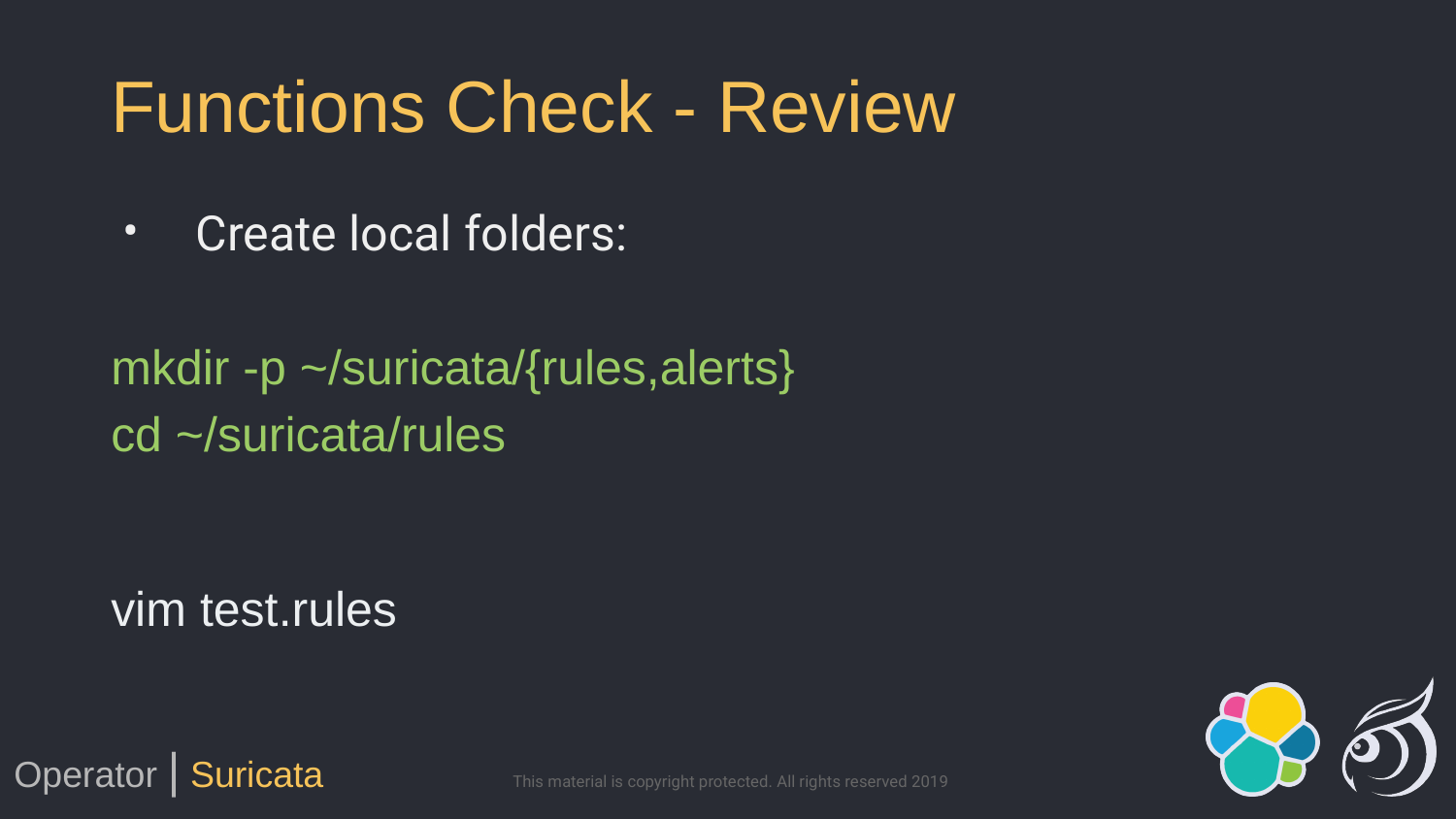

# Functions Check - Review
 Create local folders:

mkdir -p ~/suricata/{rules,alerts}
cd ~/suricata/rules

vim test.rules